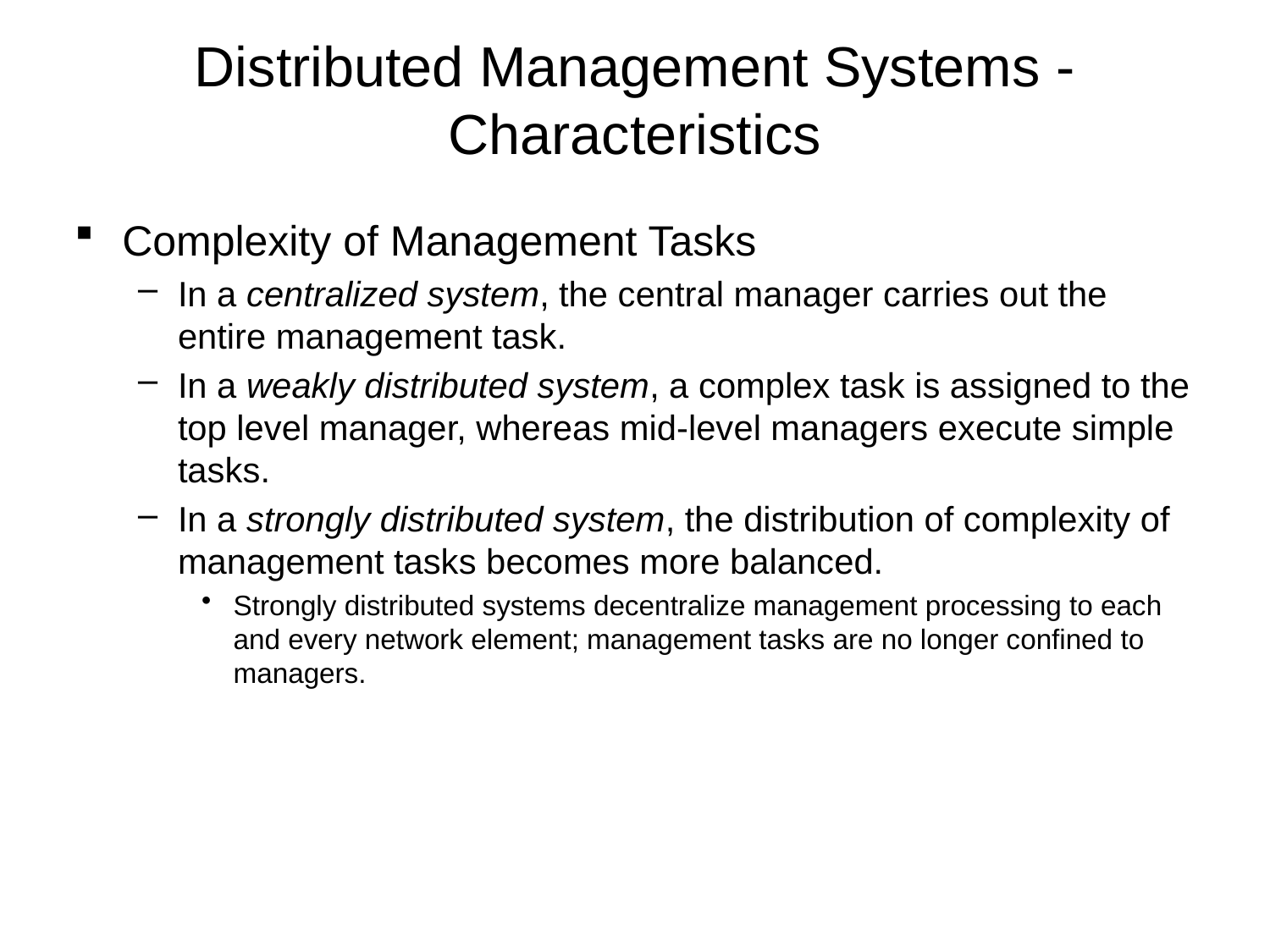

# Distributed Management Systems - Characteristics
Complexity of Management Tasks
In a centralized system, the central manager carries out the entire management task.
In a weakly distributed system, a complex task is assigned to the top level manager, whereas mid-level managers execute simple tasks.
In a strongly distributed system, the distribution of complexity of management tasks becomes more balanced.
Strongly distributed systems decentralize management processing to each and every network element; management tasks are no longer confined to managers.